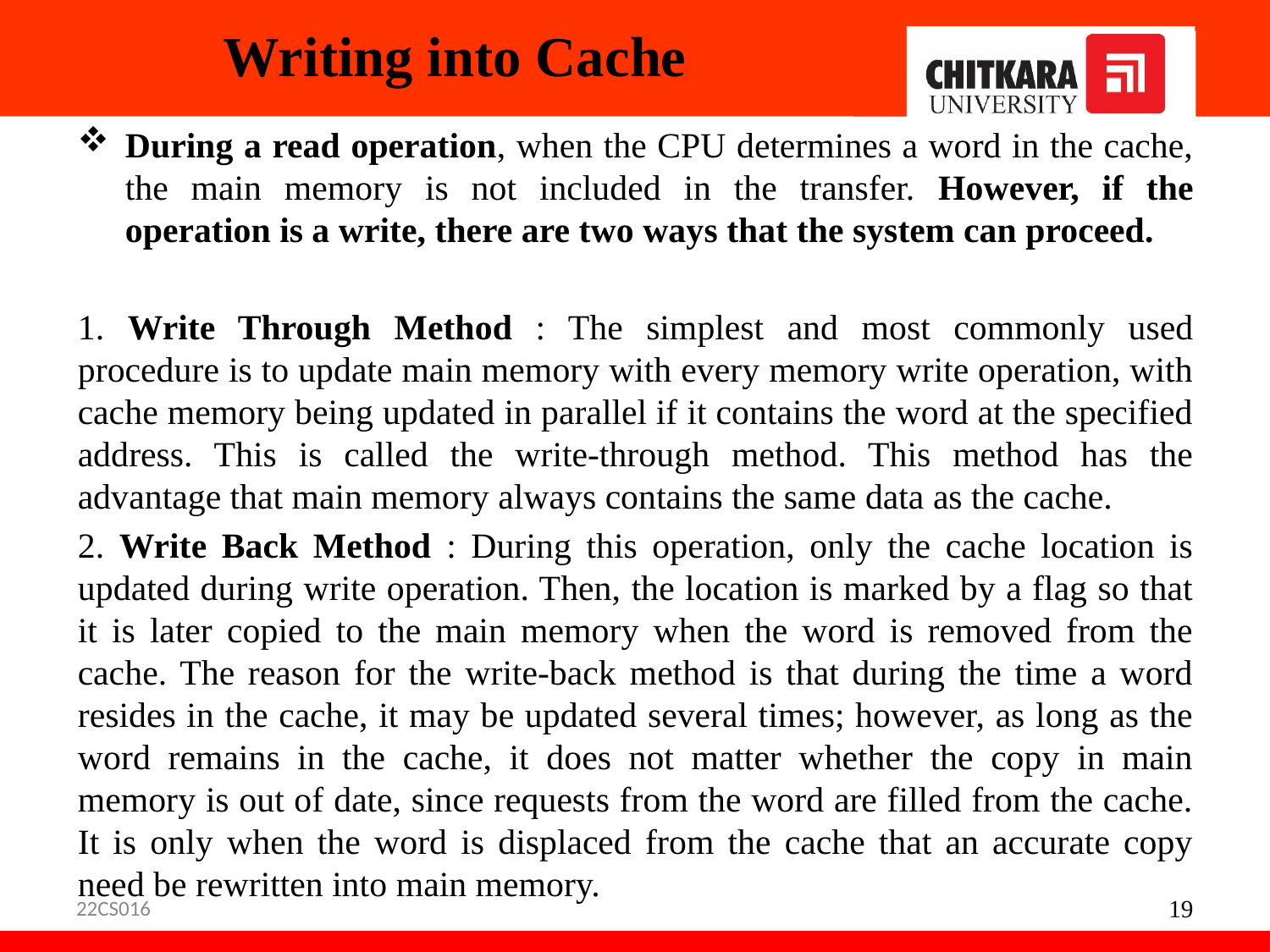

# Writing into Cache
During a read operation, when the CPU determines a word in the cache, the main memory is not included in the transfer. However, if the operation is a write, there are two ways that the system can proceed.

1. Write Through Method : The simplest and most commonly used procedure is to update main memory with every memory write operation, with cache memory being updated in parallel if it contains the word at the specified address. This is called the write-through method. This method has the advantage that main memory always contains the same data as the cache.
2. Write Back Method : During this operation, only the cache location is updated during write operation. Then, the location is marked by a flag so that it is later copied to the main memory when the word is removed from the cache. The reason for the write-back method is that during the time a word resides in the cache, it may be updated several times; however, as long as the word remains in the cache, it does not matter whether the copy in main memory is out of date, since requests from the word are filled from the cache. It is only when the word is displaced from the cache that an accurate copy need be rewritten into main memory.
22CS016
19